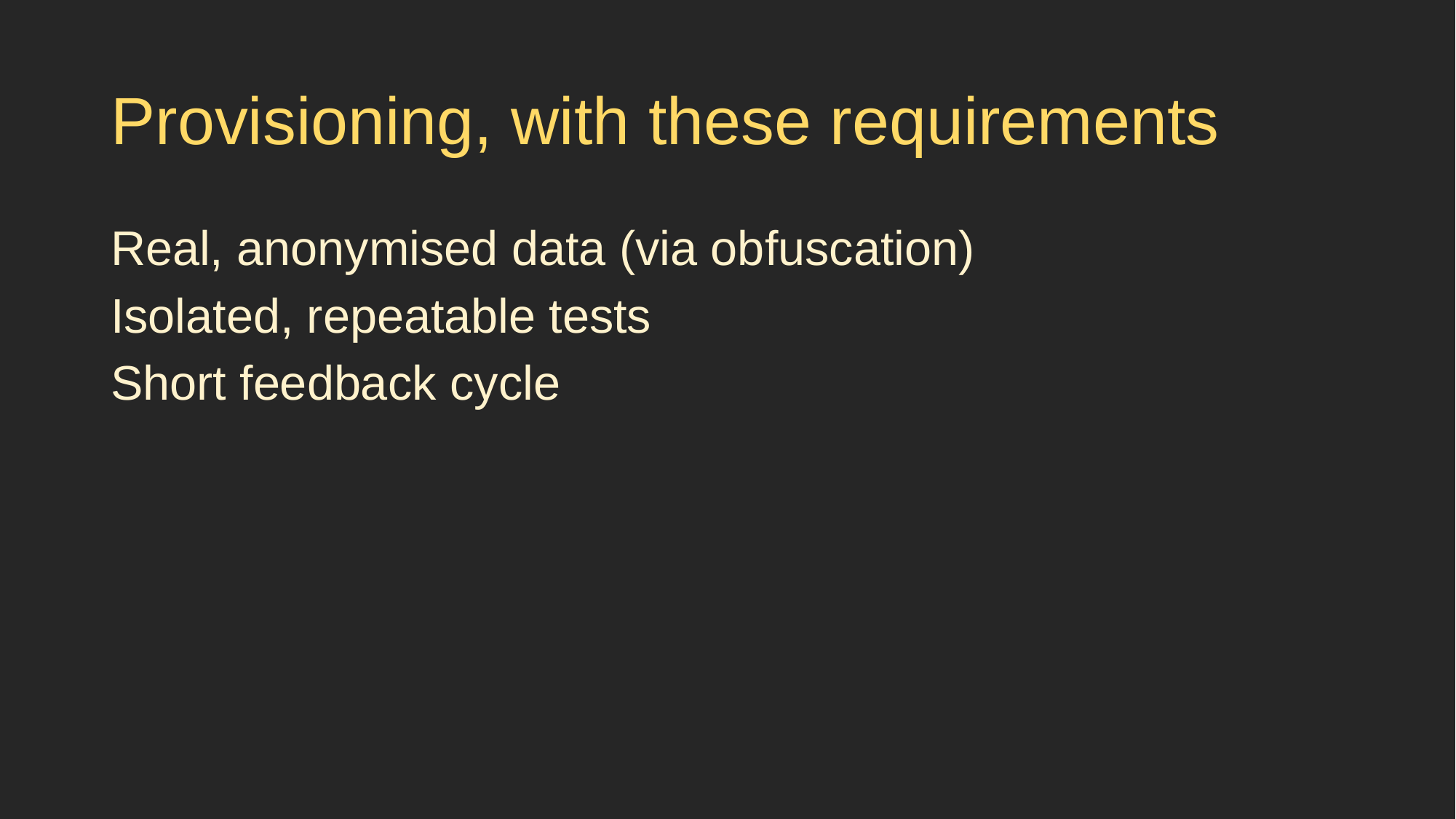

# Provisioning, with these requirements
Real, anonymised data (via obfuscation)
Isolated, repeatable tests
Short feedback cycle